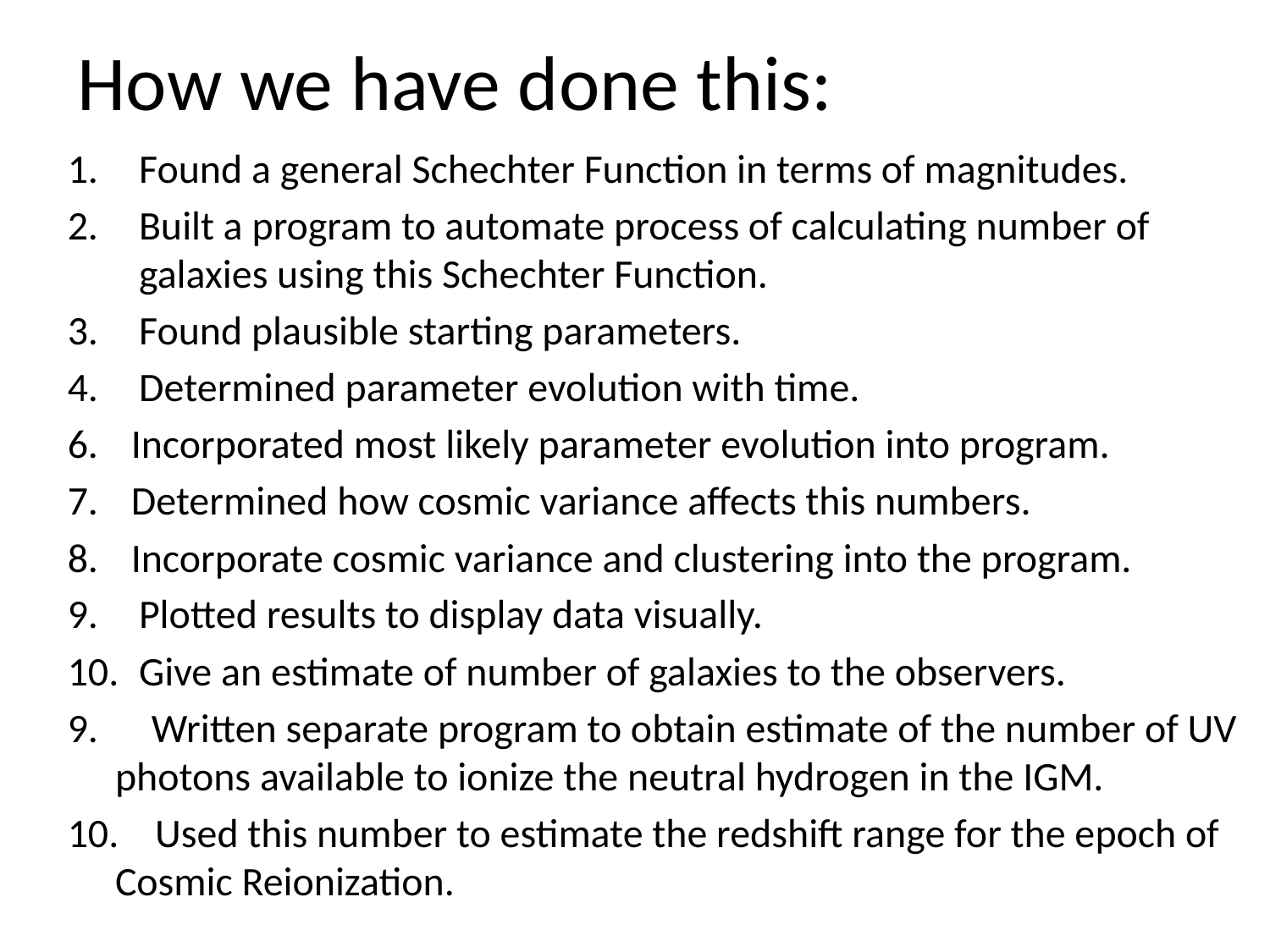

# How we have done this:
Found a general Schechter Function in terms of magnitudes.
Built a program to automate process of calculating number of galaxies using this Schechter Function.
Found plausible starting parameters.
Determined parameter evolution with time.
Incorporated most likely parameter evolution into program.
Determined how cosmic variance affects this numbers.
Incorporate cosmic variance and clustering into the program.
Plotted results to display data visually.
Give an estimate of number of galaxies to the observers.
9. 	    Written separate program to obtain estimate of the number of UV photons available to ionize the neutral hydrogen in the IGM.
10.    Used this number to estimate the redshift range for the epoch of Cosmic Reionization.